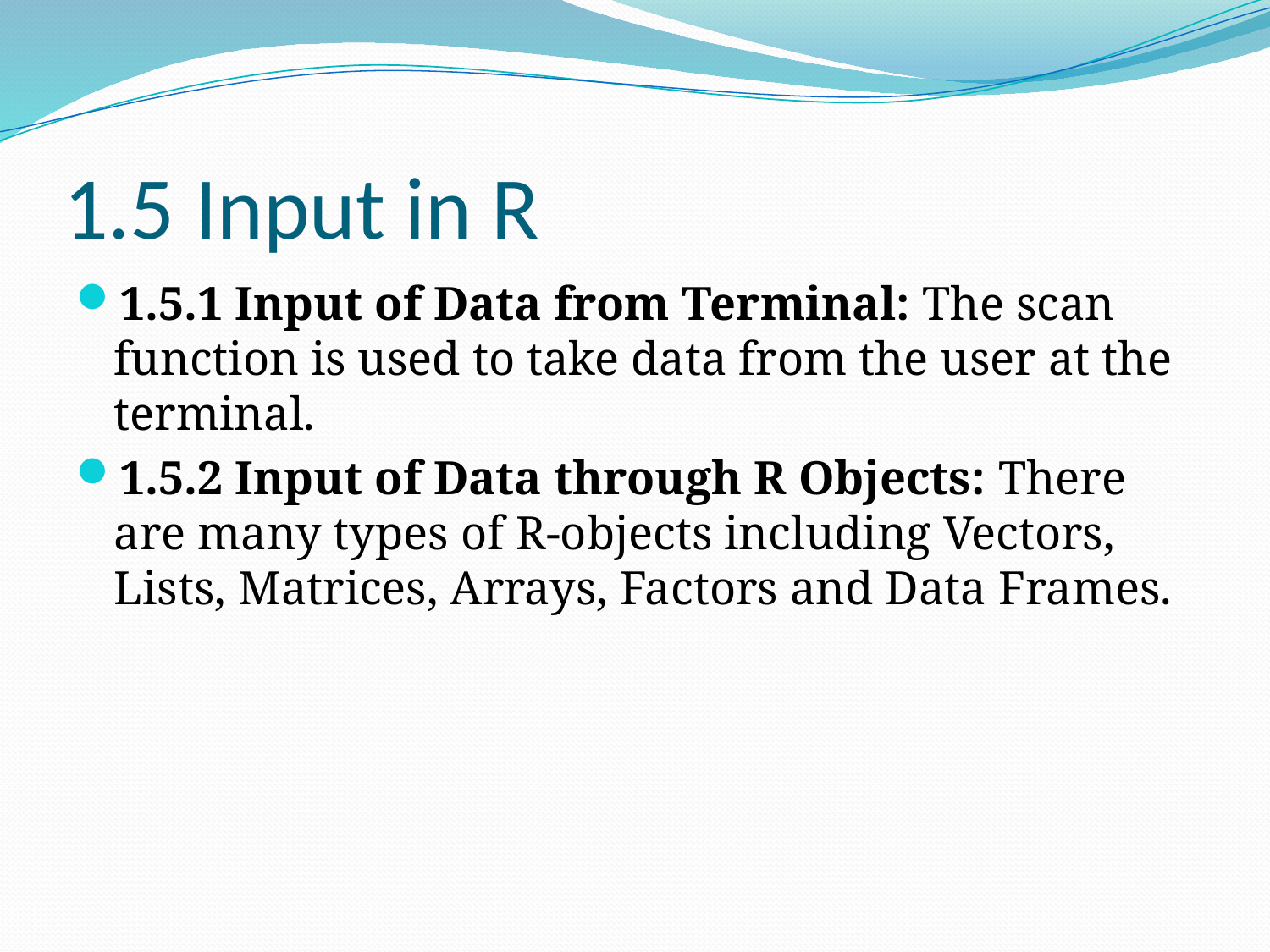

# 1.5 Input in R
1.5.1 Input of Data from Terminal: The scan function is used to take data from the user at the terminal.
1.5.2 Input of Data through R Objects: There are many types of R-objects including Vectors, Lists, Matrices, Arrays, Factors and Data Frames.